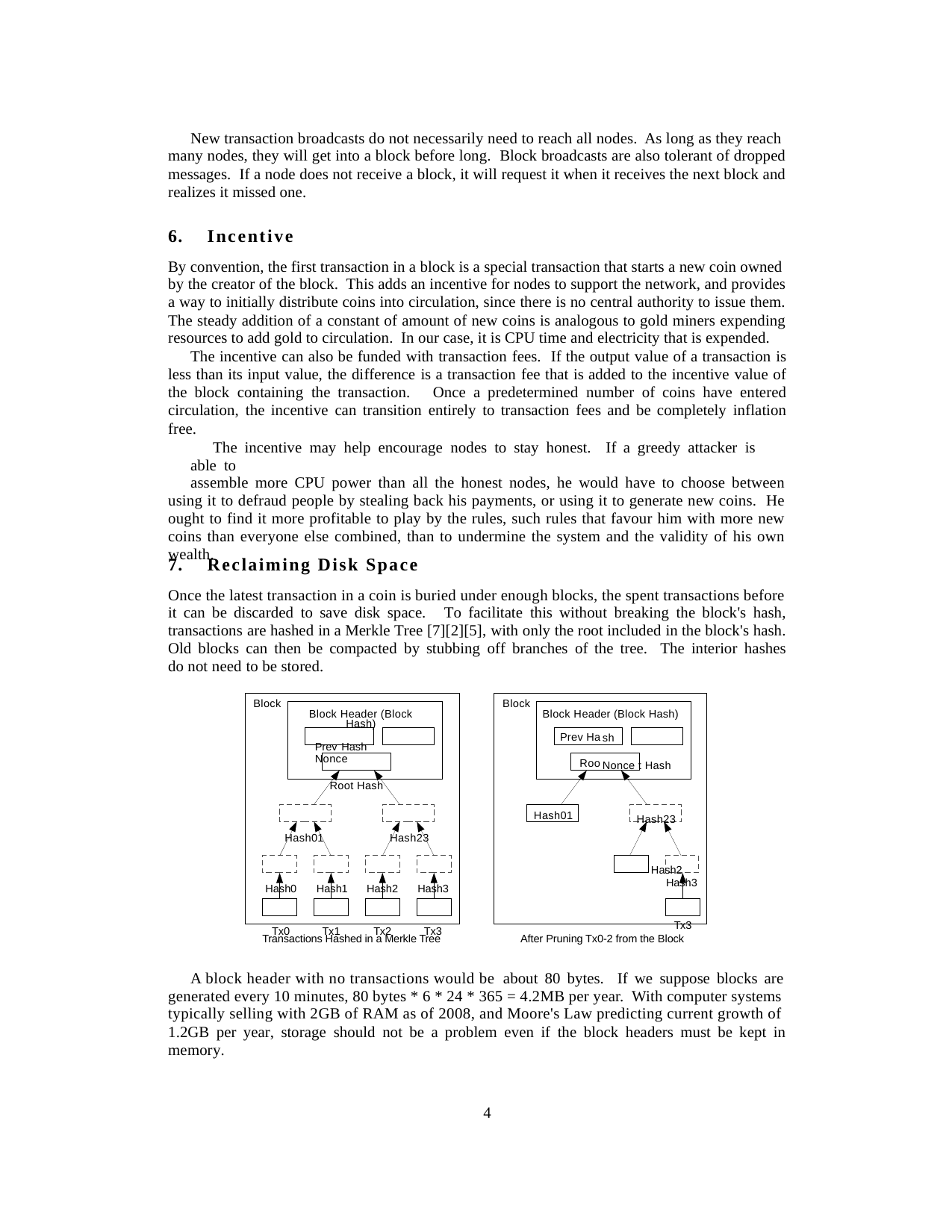

New transaction broadcasts do not necessarily need to reach all nodes.  As long as they reach
many nodes, they will get into a block before long.  Block broadcasts are also tolerant of dropped messages.  If a node does not receive a block, it will request it when it receives the next block and realizes it missed one.
6.
Incentive
By convention, the first transaction in a block is a special transaction that starts a new coin owned
by the creator of the block.  This adds an incentive for nodes to support the network, and provides a way to initially distribute coins into circulation, since there is no central authority to issue them. The steady addition of a constant of amount of new coins is analogous to gold miners expending resources to add gold to circulation.  In our case, it is CPU time and electricity that is expended.
The incentive can also be funded with transaction fees.  If the output value of a transaction is less than its input value, the difference is a transaction fee that is added to the incentive value of the block containing the transaction.   Once a predetermined number of coins have entered circulation, the incentive can transition entirely to transaction fees and be completely inflation free.
The incentive may help encourage  nodes to stay honest.   If a greedy attacker is able to
assemble more CPU power than all the honest nodes, he would have to choose between using it to defraud people by stealing back his payments, or using it to generate new coins.  He ought to find it more profitable to play by the rules, such rules that favour him with more new coins than everyone else combined, than to undermine the system and the validity of his own wealth.
7.
Reclaiming Disk Space
Once the latest transaction in a coin is buried under enough blocks, the spent transactions before
it can be discarded to save disk space.   To facilitate this without breaking the block's hash, transactions are hashed in a Merkle Tree [7][2][5], with only the root included in the block's hash. Old blocks can then be compacted by stubbing off branches of the tree.  The interior hashes do not need to be stored.

Block
Block Header (Block Hash)
Prev Hash         Nonce
Root Hash
Hash01                      Hash23
Hash0      Hash1      Hash2      Hash3
Tx0          Tx1           Tx2          Tx3

Block
Block Head
Prev Ha
Roo
Hash01

er (Block Hash)
sh
Nonce t Hash
Hash23
Hash2      Hash3
Tx3

Transactions Hashed in a Merkle Tree
After Pruning Tx0-2 from the Block
A block header with no transactions would be
about 80 bytes.   If we suppose blocks are
generated every 10 minutes, 80 bytes * 6 * 24 * 365 = 4.2MB per year.  With computer systems
typically selling with 2GB of RAM as of 2008, and Moore's Law predicting current growth of
1.2GB per year, storage should not be a problem even if the block headers must be kept in memory.
4